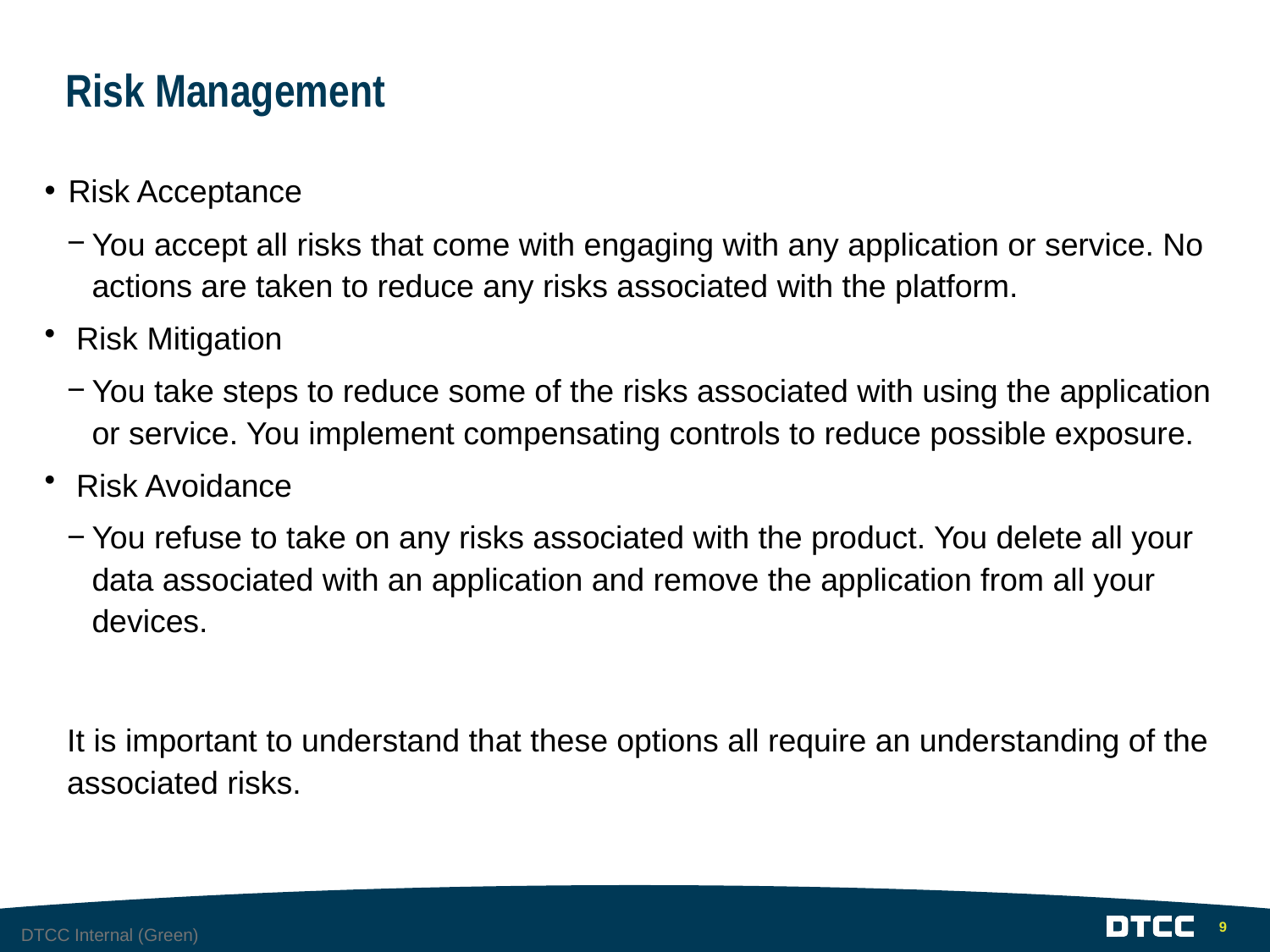

# Risk Management
Risk Acceptance
You accept all risks that come with engaging with any application or service. No actions are taken to reduce any risks associated with the platform.
Risk Mitigation
You take steps to reduce some of the risks associated with using the application or service. You implement compensating controls to reduce possible exposure.
Risk Avoidance
You refuse to take on any risks associated with the product. You delete all your data associated with an application and remove the application from all your devices.

It is important to understand that these options all require an understanding of the associated risks.
9